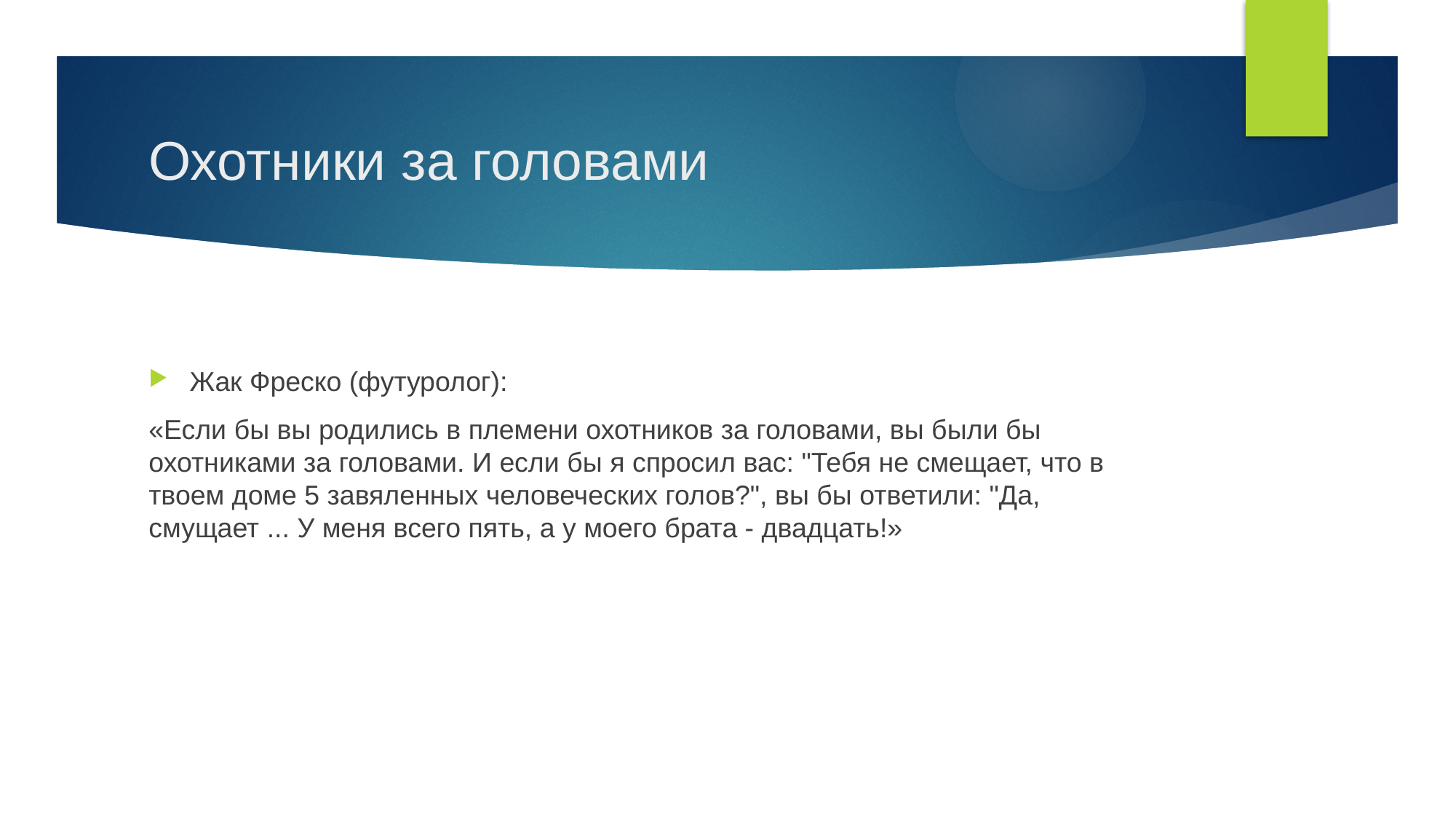

# Охотники за головами

Жак Фреско (футуролог):
«Если бы вы родились в племени охотников за головами, вы были бы охотниками за головами. И если бы я спросил вас: "Тебя не смещает, что в твоем доме 5 завяленных человеческих голов?", вы бы ответили: "Да, смущает ... У меня всего пять, а у моего брата - двадцать!»